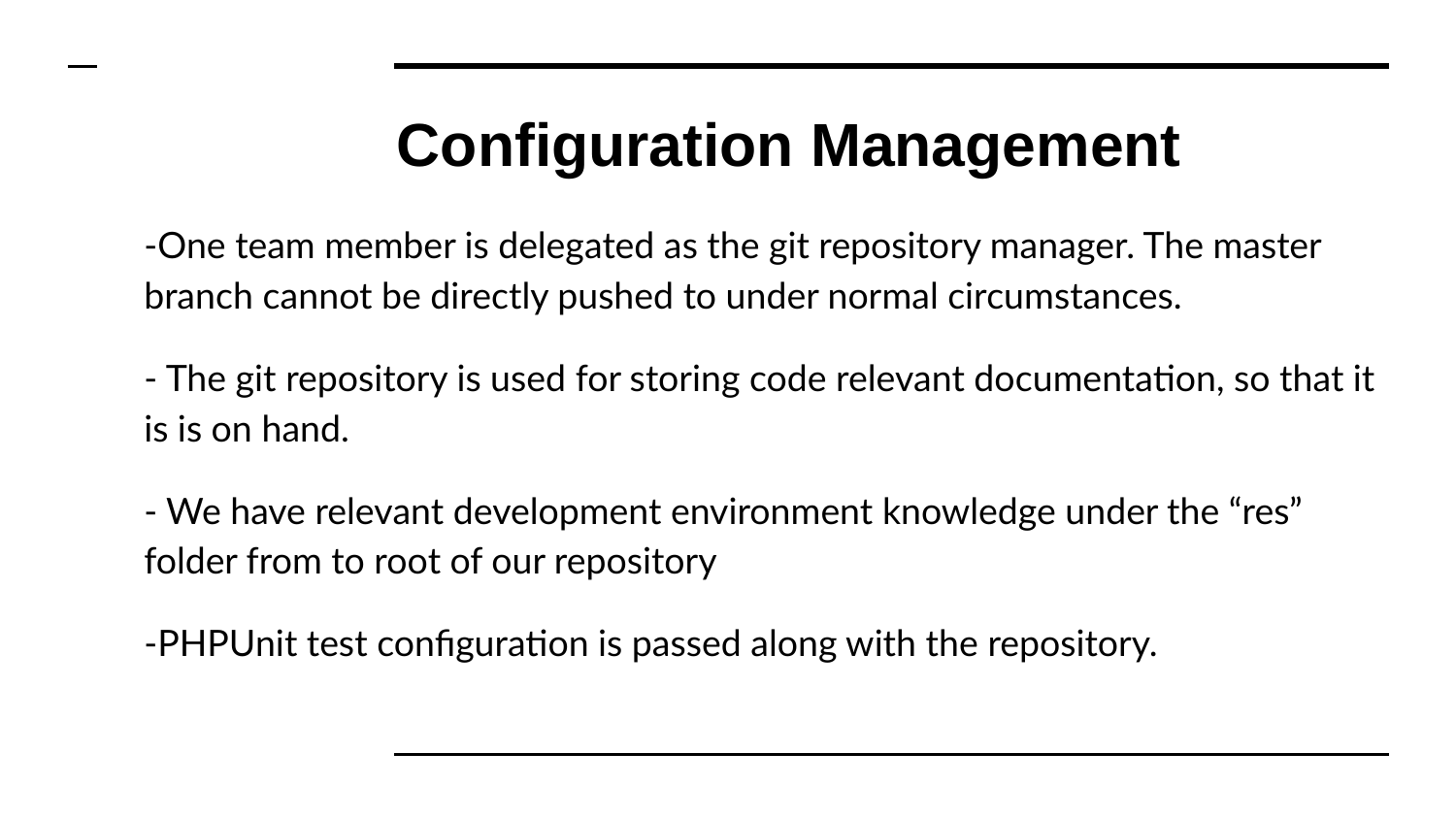

# Configuration Management
-One team member is delegated as the git repository manager. The master branch cannot be directly pushed to under normal circumstances.
- The git repository is used for storing code relevant documentation, so that it is is on hand.
- We have relevant development environment knowledge under the “res” folder from to root of our repository
-PHPUnit test configuration is passed along with the repository.